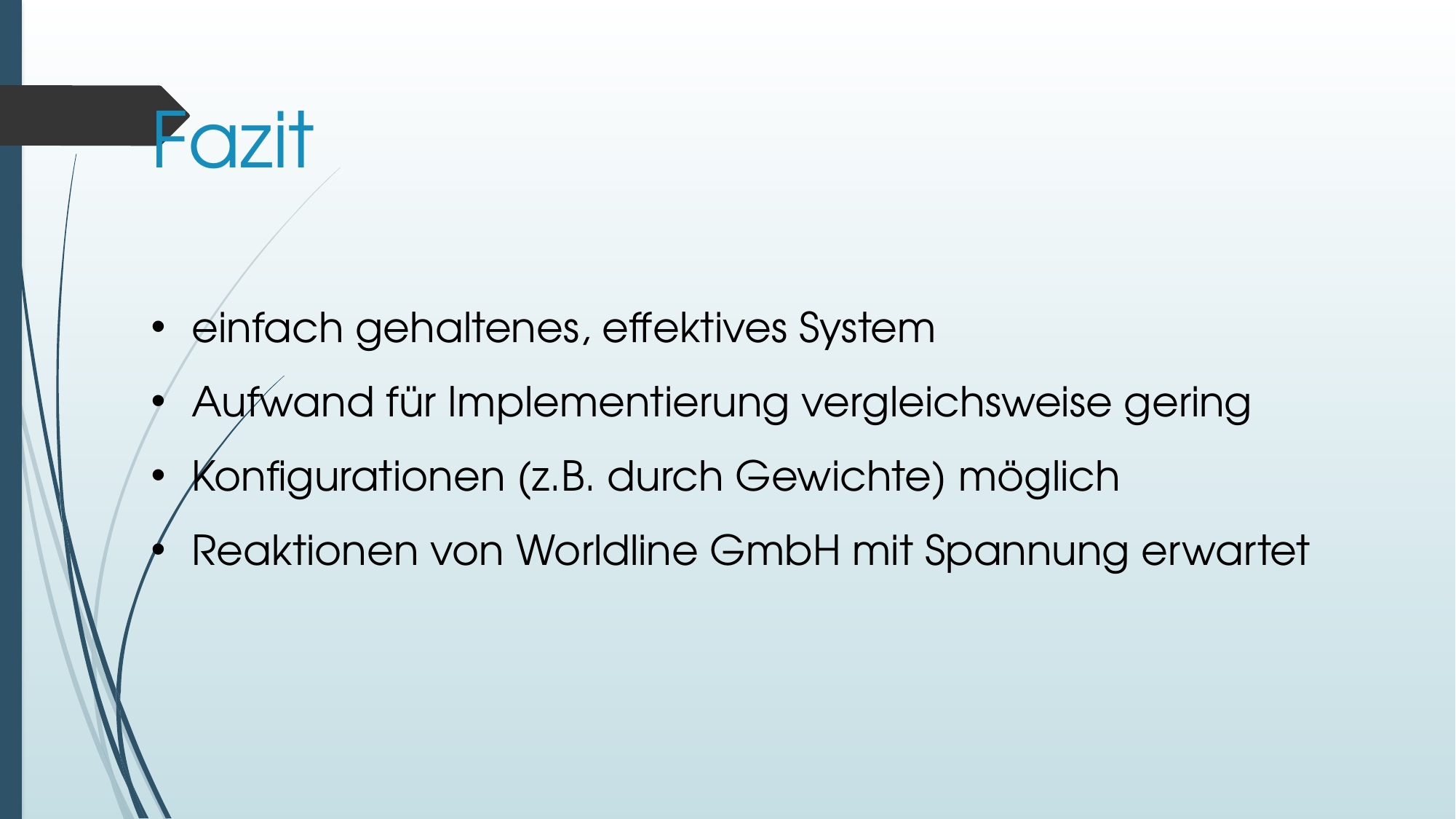

# Fazit
einfach gehaltenes, effektives System
Aufwand für Implementierung vergleichsweise gering
Konfigurationen (z.B. durch Gewichte) möglich
Reaktionen von Worldline GmbH mit Spannung erwartet